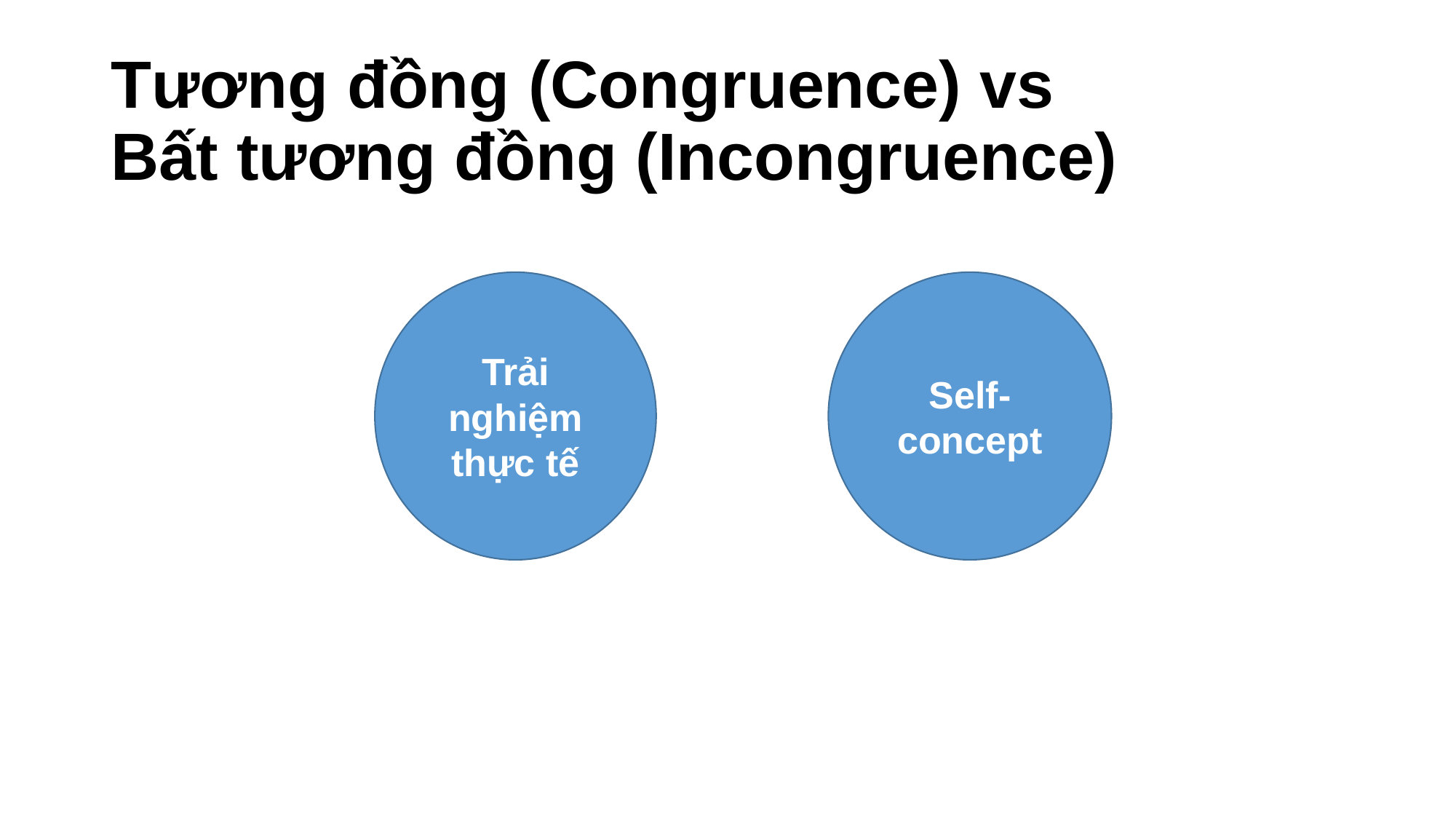

# Tương đồng (Congruence) vs Bất tương đồng (Incongruence)
Trải nghiệm thực tế
Self-concept